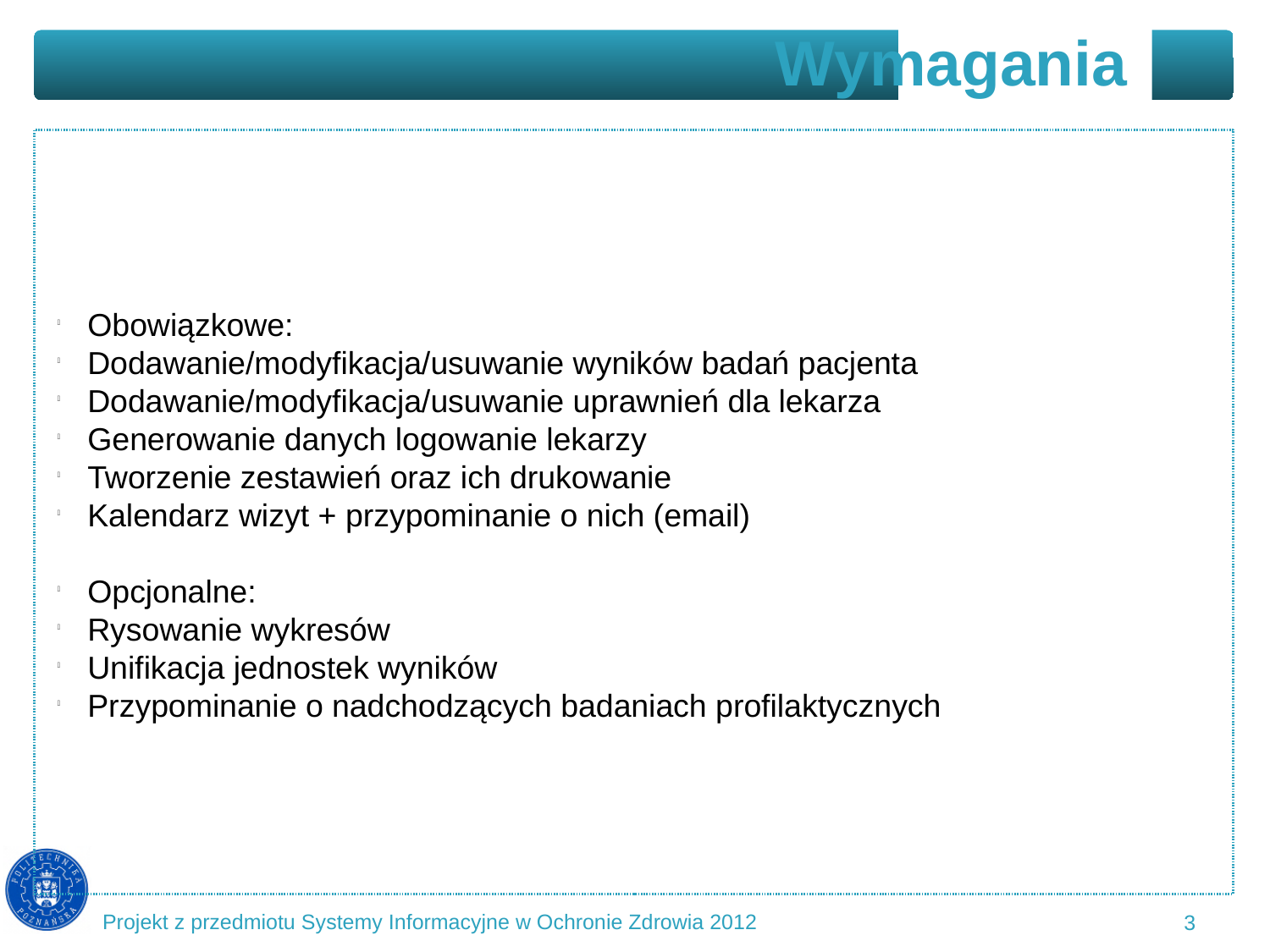

Obowiązkowe:
Dodawanie/modyfikacja/usuwanie wyników badań pacjenta
Dodawanie/modyfikacja/usuwanie uprawnień dla lekarza
Generowanie danych logowanie lekarzy
Tworzenie zestawień oraz ich drukowanie
Kalendarz wizyt + przypominanie o nich (email)

Opcjonalne:
Rysowanie wykresów
Unifikacja jednostek wyników
Przypominanie o nadchodzących badaniach profilaktycznych
3
Projekt z przedmiotu Systemy Informacyjne w Ochronie Zdrowia 2012